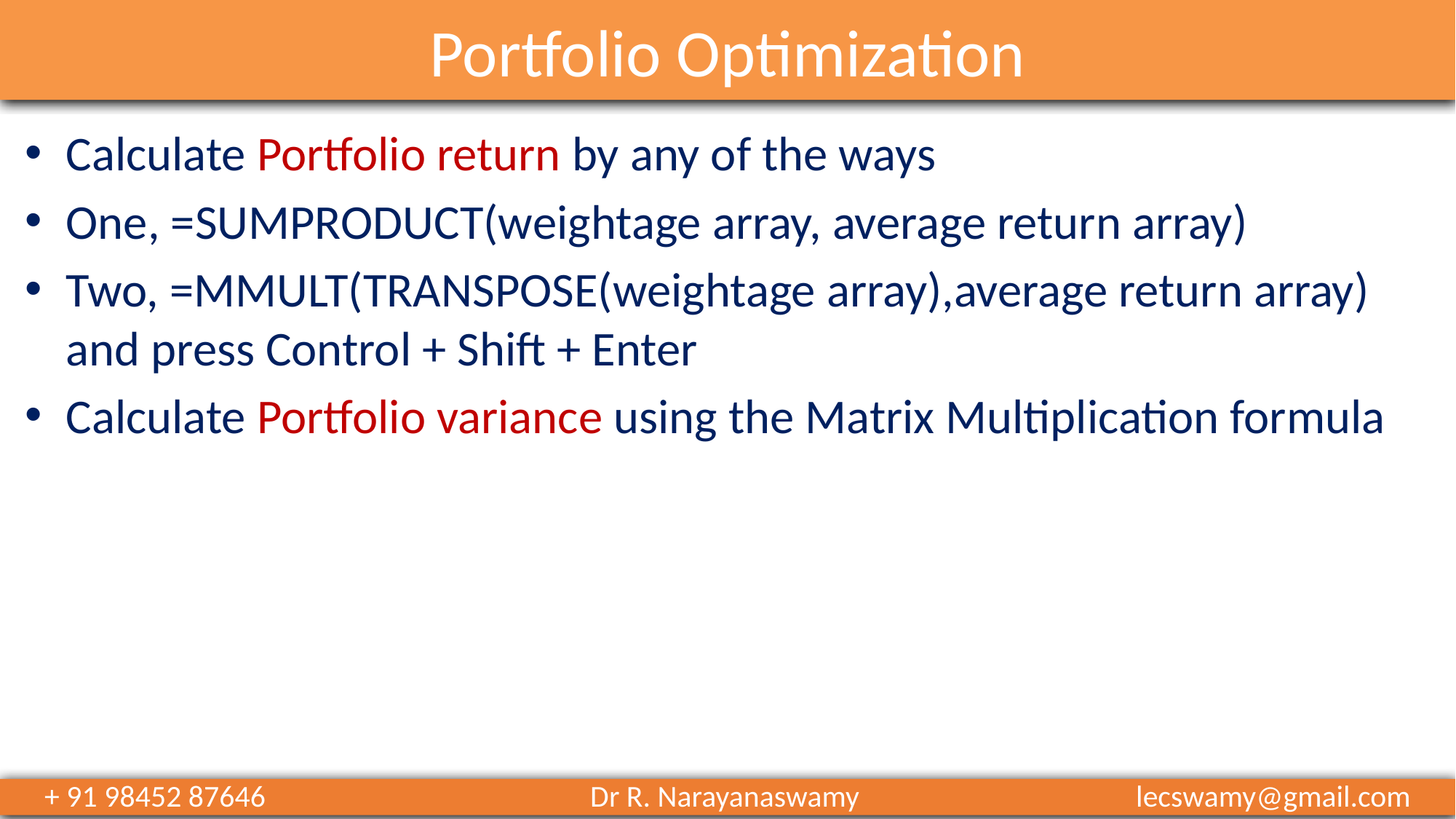

# Portfolio Optimization
Calculate Portfolio return by any of the ways
One, =SUMPRODUCT(weightage array, average return array)
Two, =MMULT(TRANSPOSE(weightage array),average return array) and press Control + Shift + Enter
Calculate Portfolio variance using the Matrix Multiplication formula

+ 91 98452 87646 			Dr R. Narayanaswamy 			lecswamy@gmail.com